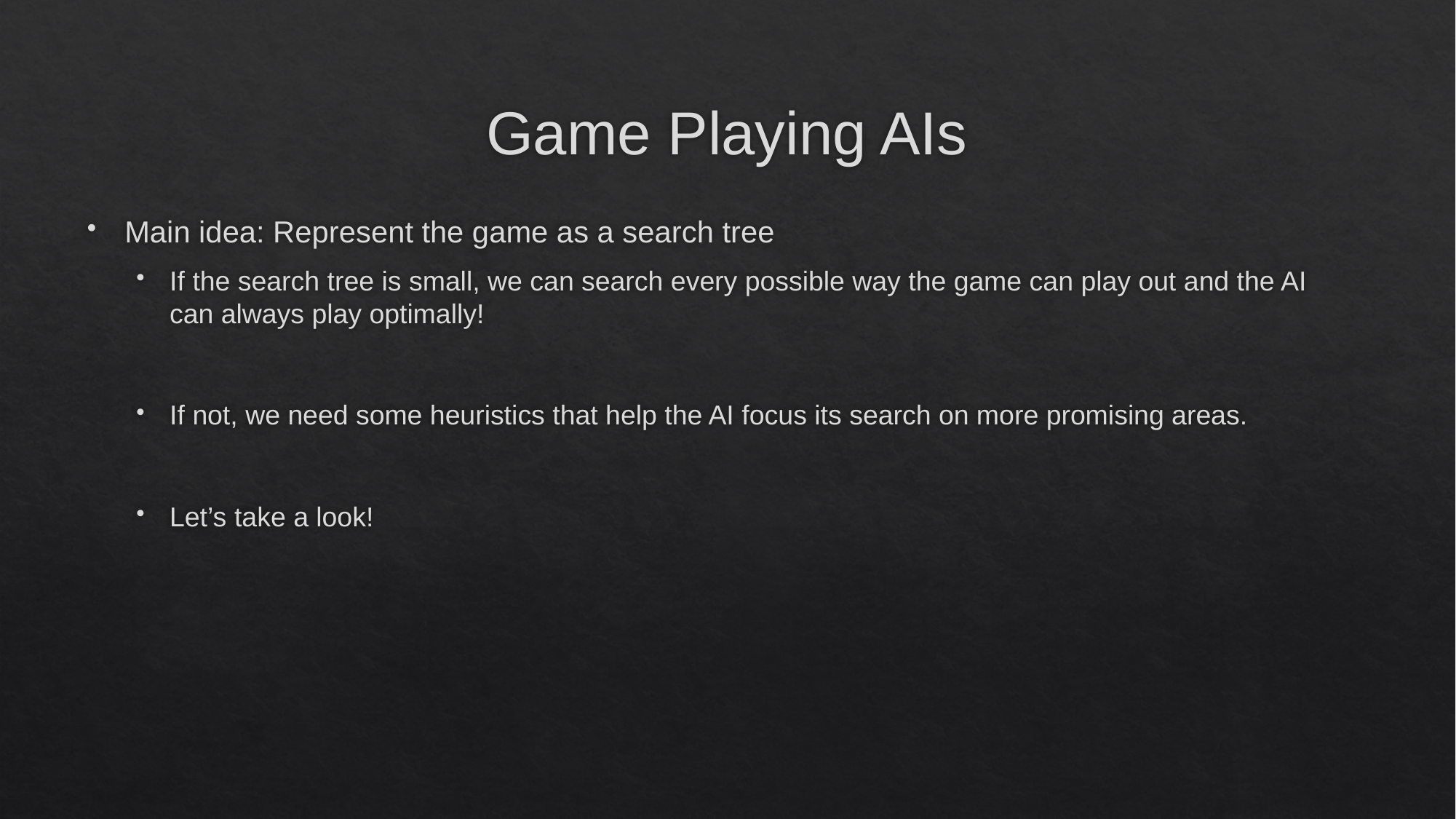

# Game Playing AIs
Main idea: Represent the game as a search tree
If the search tree is small, we can search every possible way the game can play out and the AI can always play optimally!

If not, we need some heuristics that help the AI focus its search on more promising areas.

Let’s take a look!